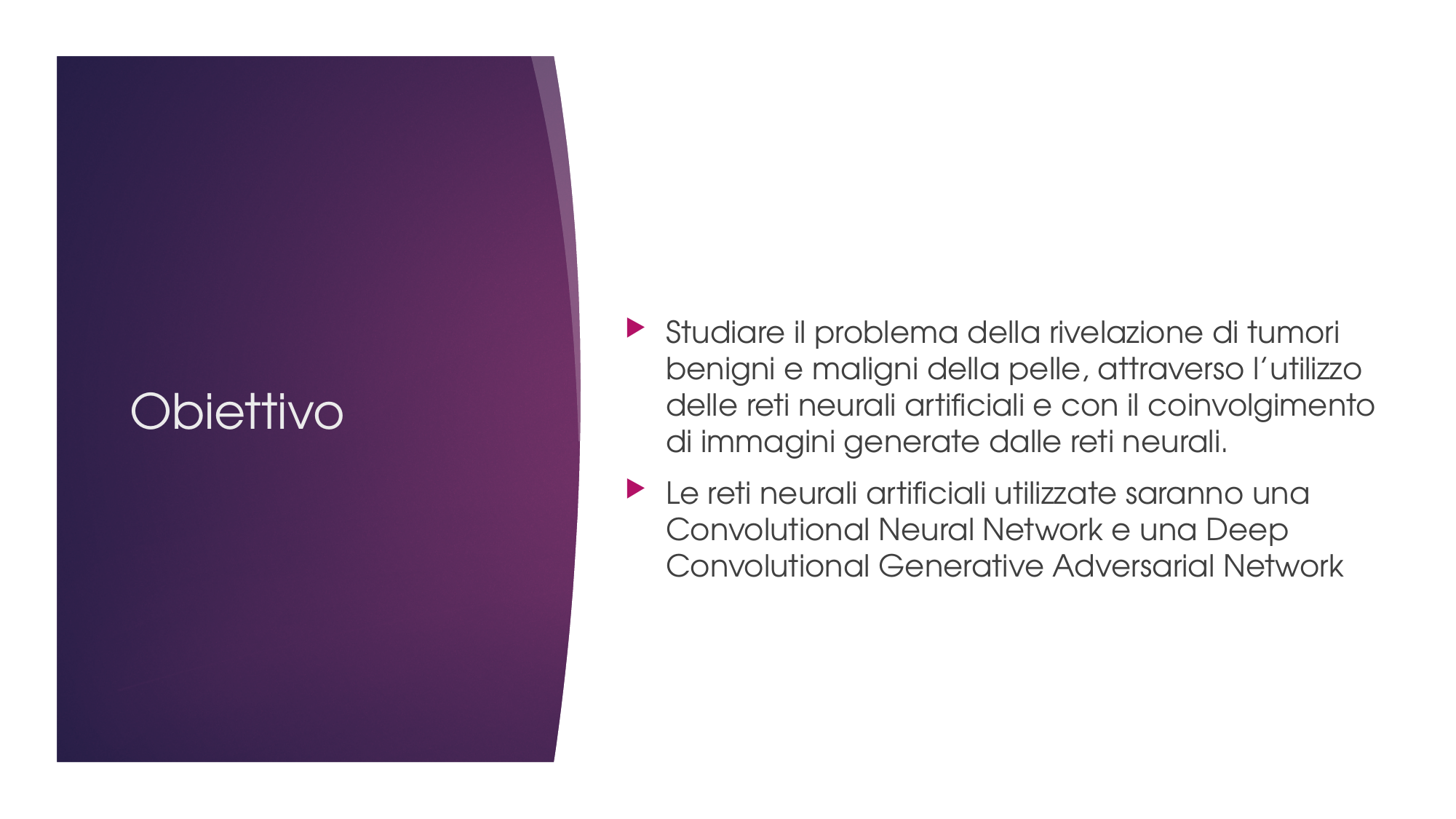

# Obiettivo
Studiare il problema della rivelazione di tumori benigni e maligni della pelle, attraverso l’utilizzo delle reti neurali artificiali e con il coinvolgimento di immagini generate dalle reti neurali.
Le reti neurali artificiali utilizzate saranno una Convolutional Neural Network e una Deep Convolutional Generative Adversarial Network